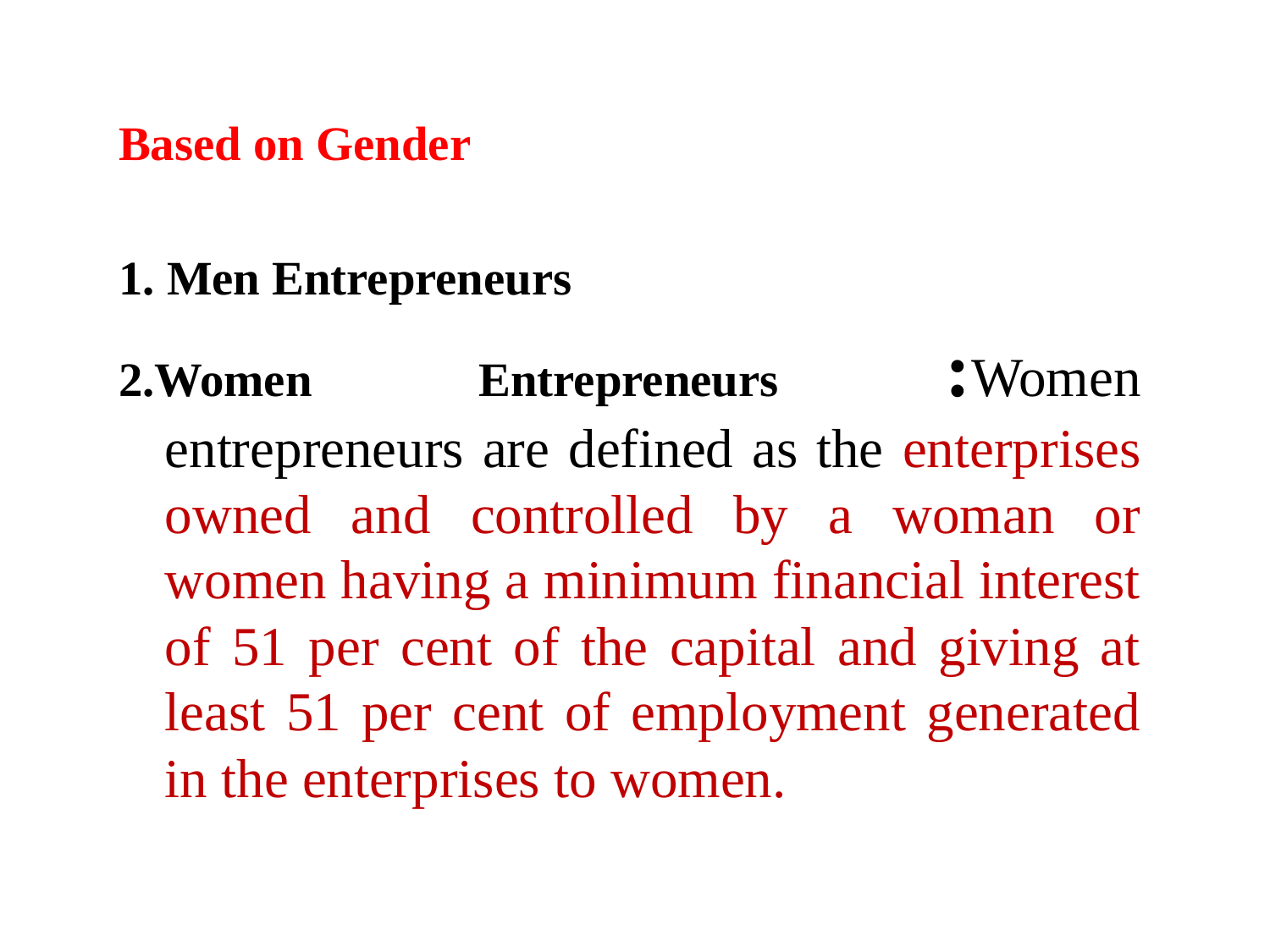

#
Based on Gender

1. Men Entrepreneurs
2.Women Entrepreneurs :Women entrepreneurs are defined as the enterprises owned and controlled by a woman or women having a minimum financial interest of 51 per cent of the capital and giving at least 51 per cent of employment generated in the enterprises to women.